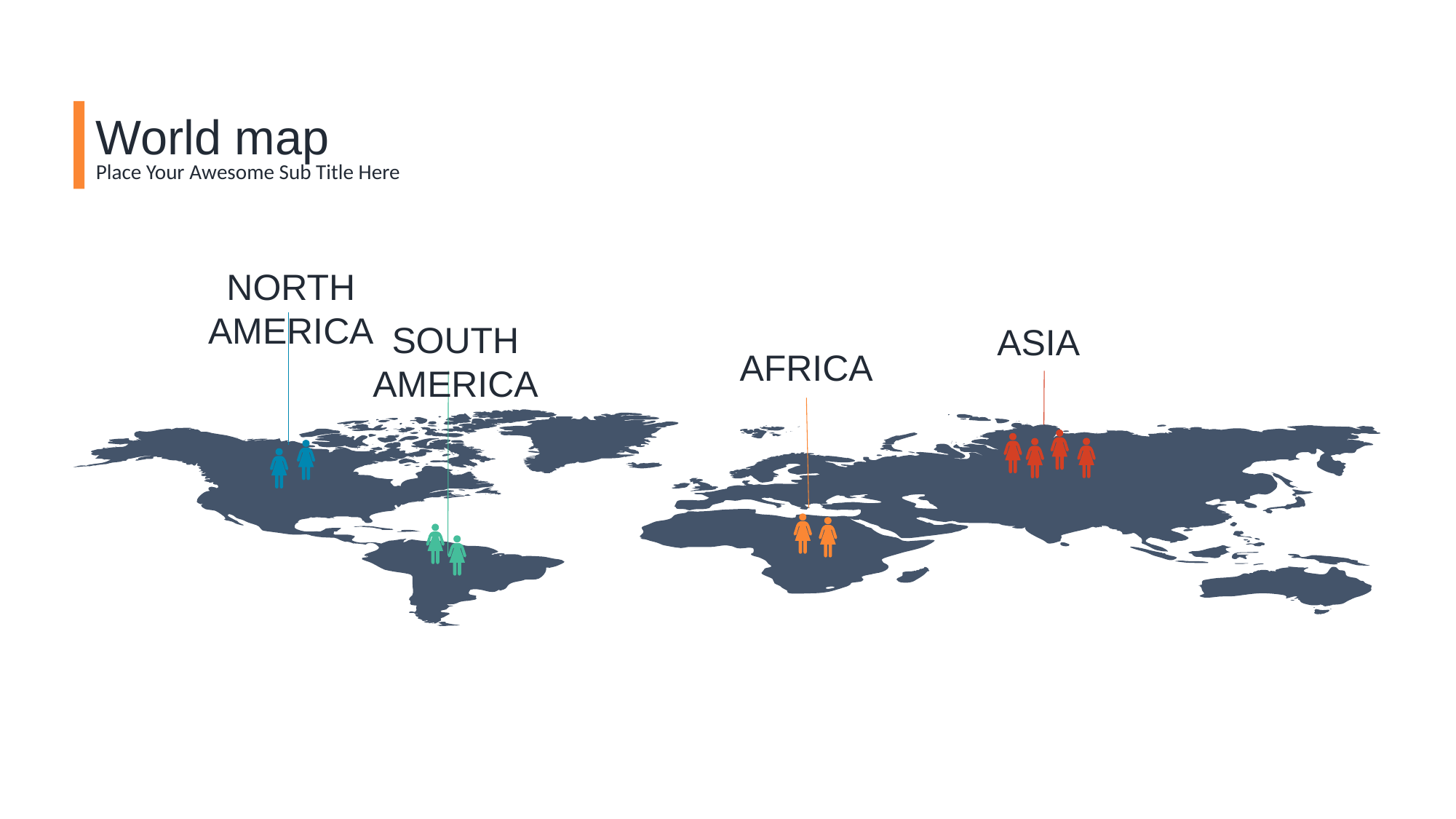

World map
Place Your Awesome Sub Title Here
NORTH AMERICA
SOUTH AMERICA
ASIA
AFRICA